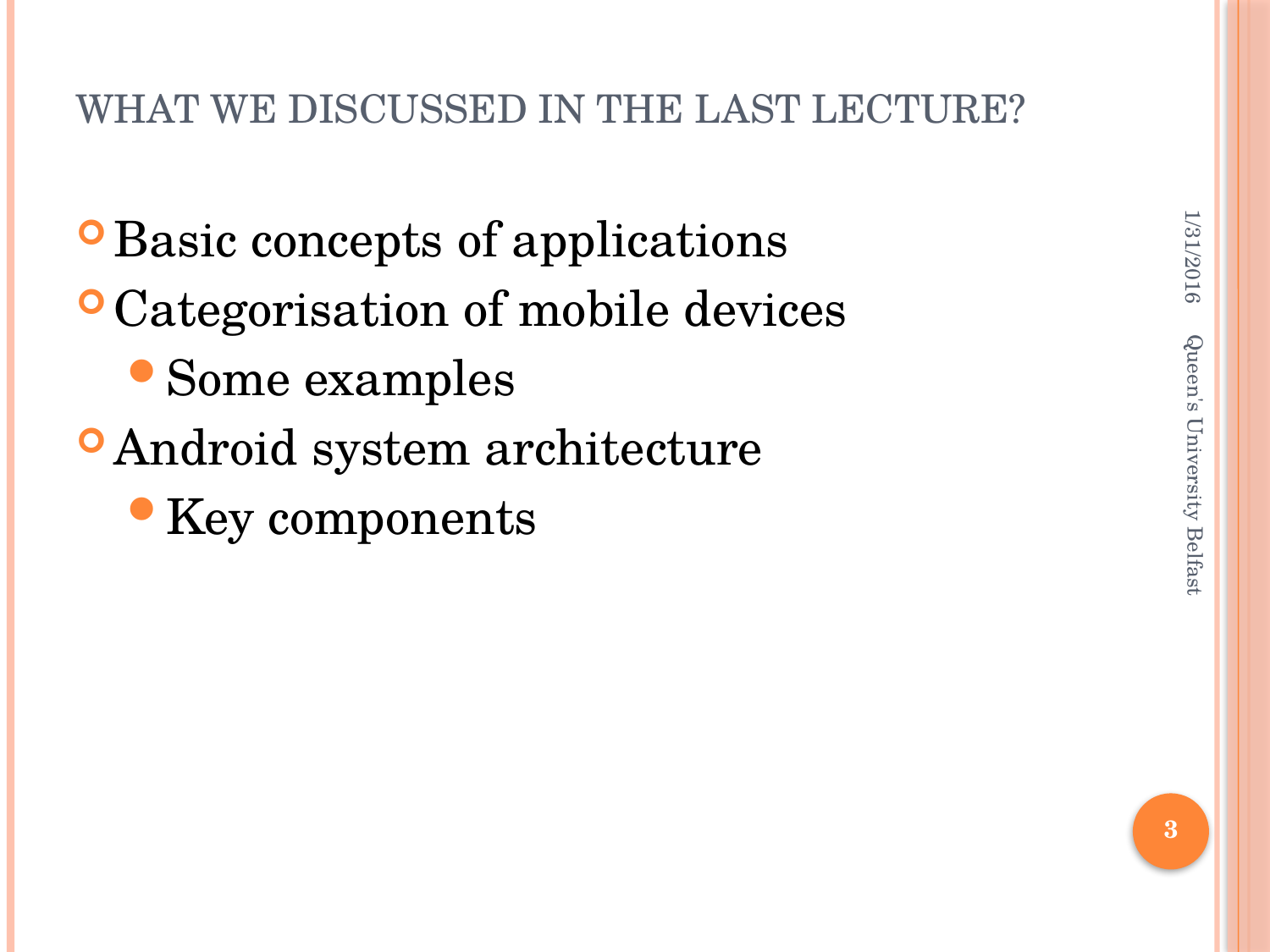

# What we discussed in the last lecture?
1/31/2016
Basic concepts of applications
Categorisation of mobile devices
Some examples
Android system architecture
Key components

Queen's University Belfast
3